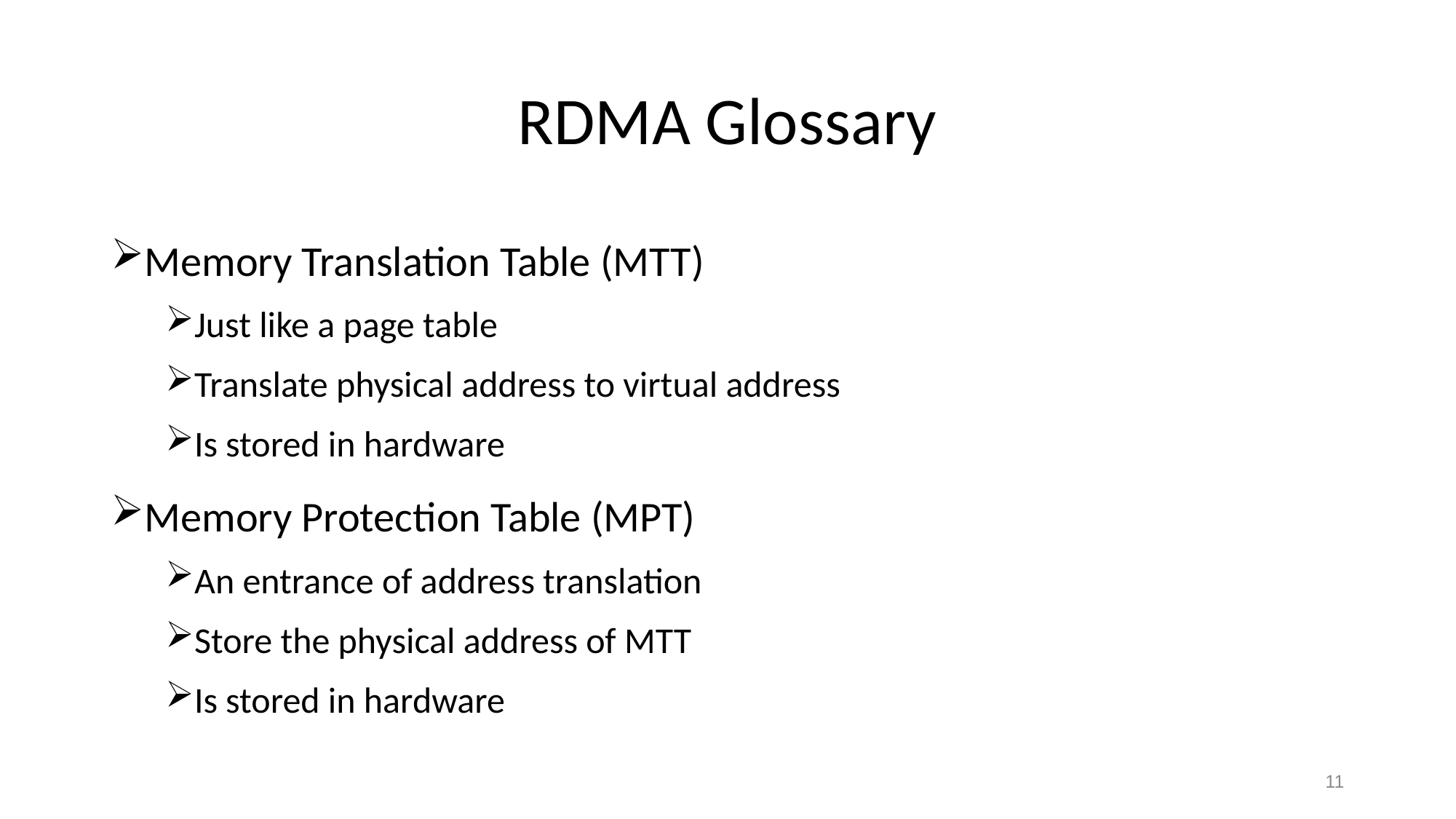

# RDMA Glossary
Memory Translation Table (MTT)
Just like a page table
Translate physical address to virtual address
Is stored in hardware
Memory Protection Table (MPT)
An entrance of address translation
Store the physical address of MTT
Is stored in hardware

11